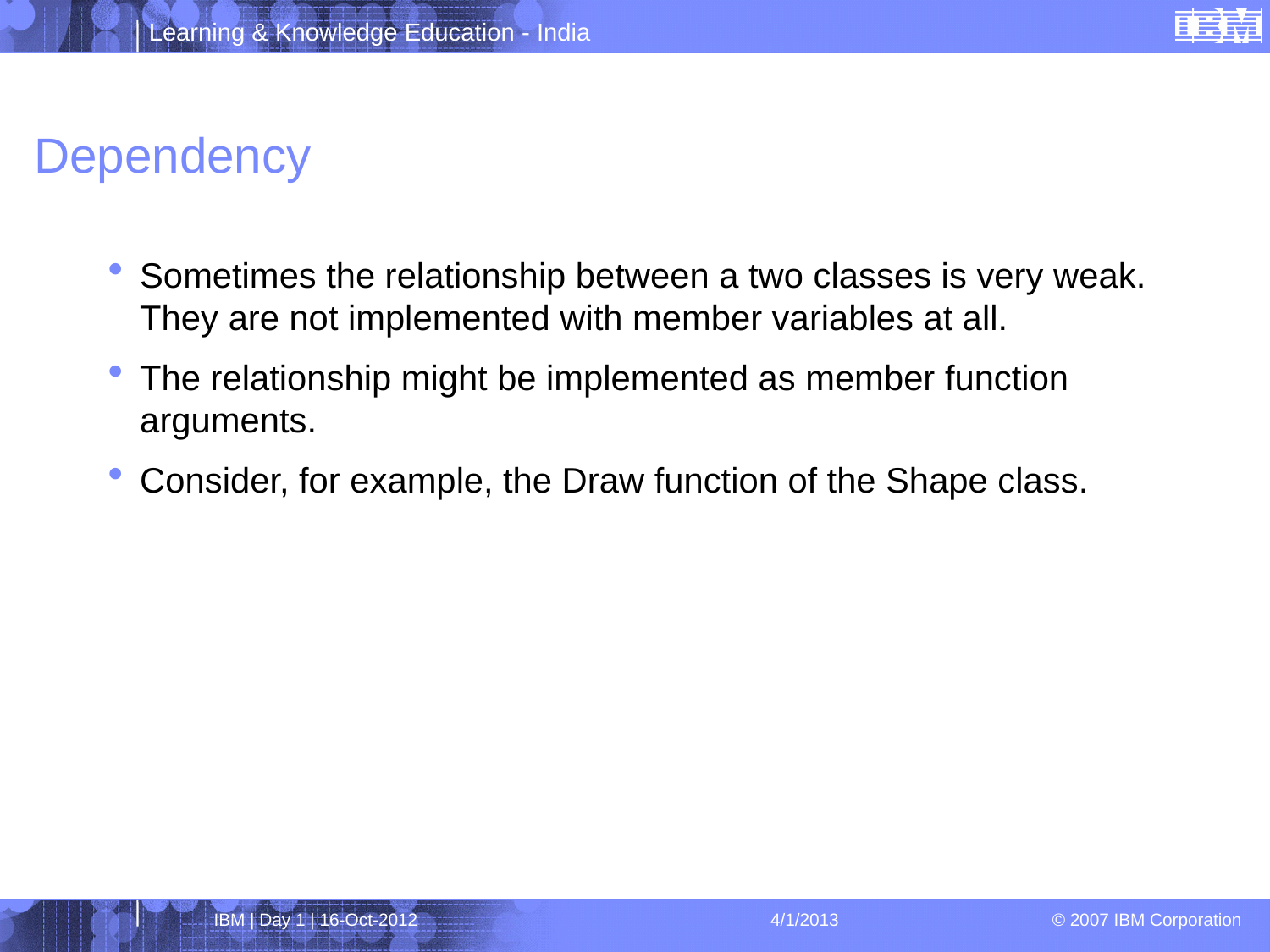

# Dependency
Sometimes the relationship between a two classes is very weak. They are not implemented with member variables at all.
The relationship might be implemented as member function arguments.
Consider, for example, the Draw function of the Shape class.
IBM | Day 1 | 16-Oct-2012
4/1/2013